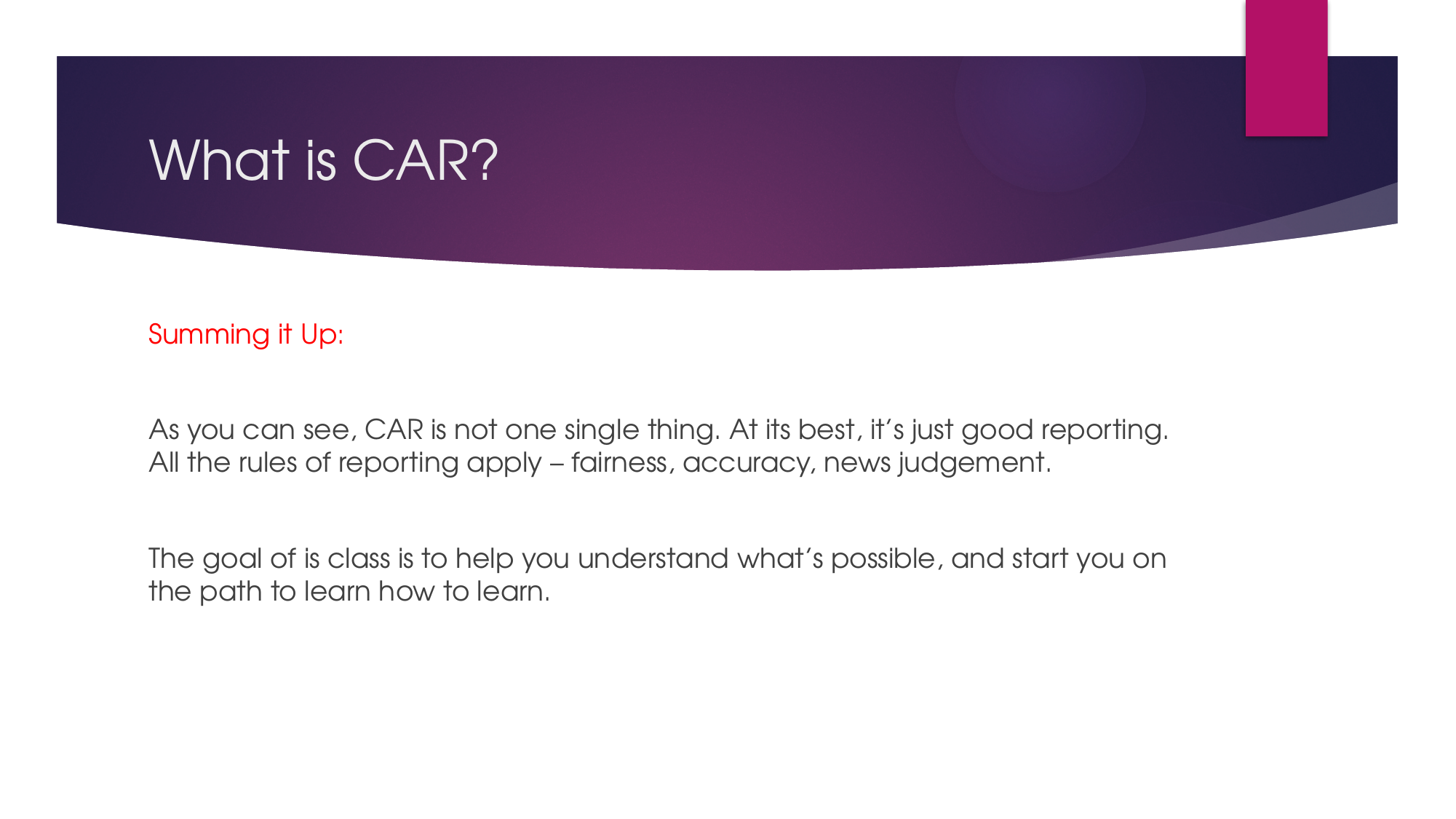

# What is CAR?
Summing it Up:

As you can see, CAR is not one single thing. At its best, it’s just good reporting. All the rules of reporting apply – fairness, accuracy, news judgement.

The goal of is class is to help you understand what’s possible, and start you on the path to learn how to learn.